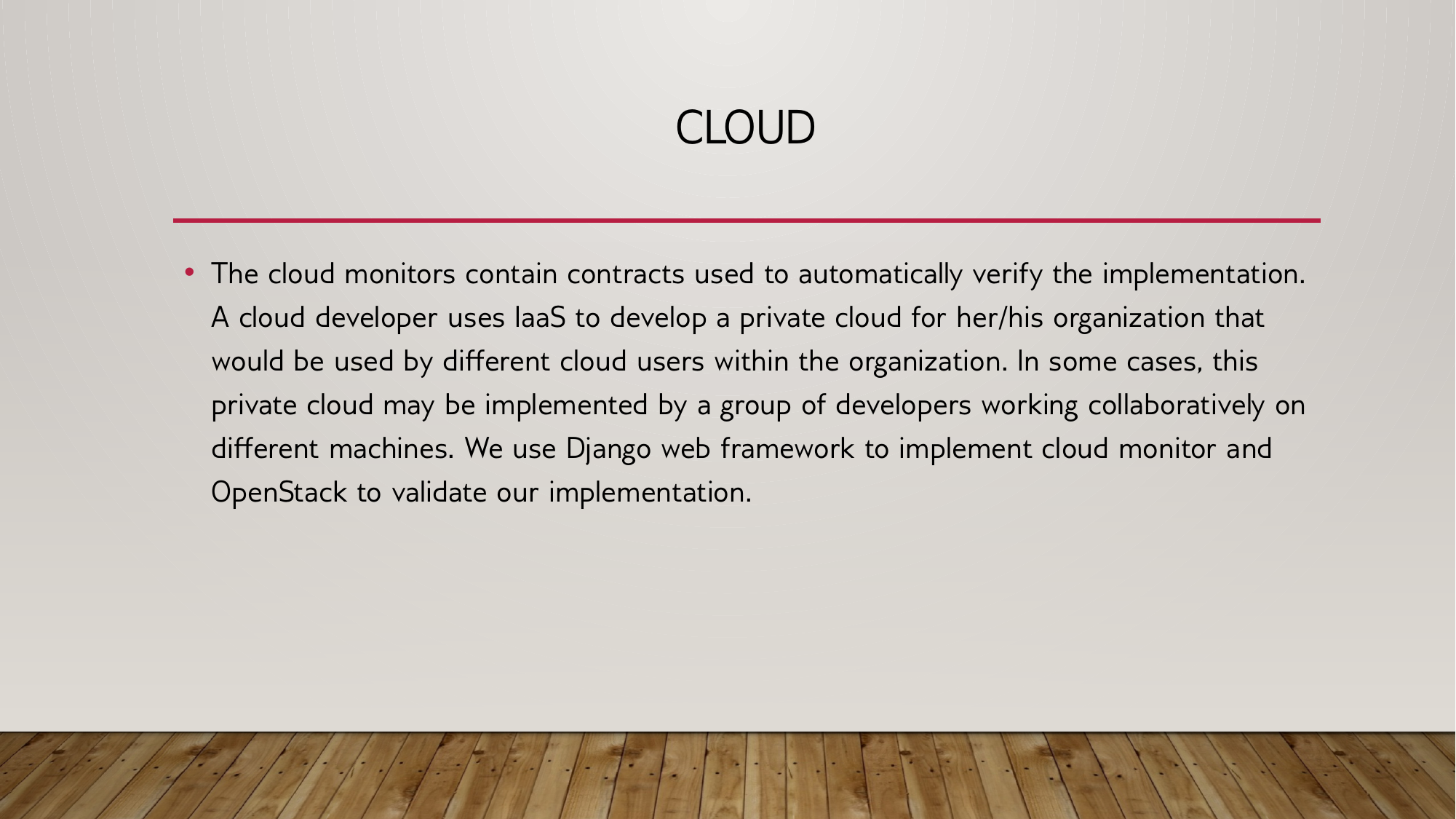

# CLOUD
The cloud monitors contain contracts used to automatically verify the implementation. A cloud developer uses IaaS to develop a private cloud for her/his organization that would be used by different cloud users within the organization. In some cases, this private cloud may be implemented by a group of developers working collaboratively on different machines. We use Django web framework to implement cloud monitor and OpenStack to validate our implementation.